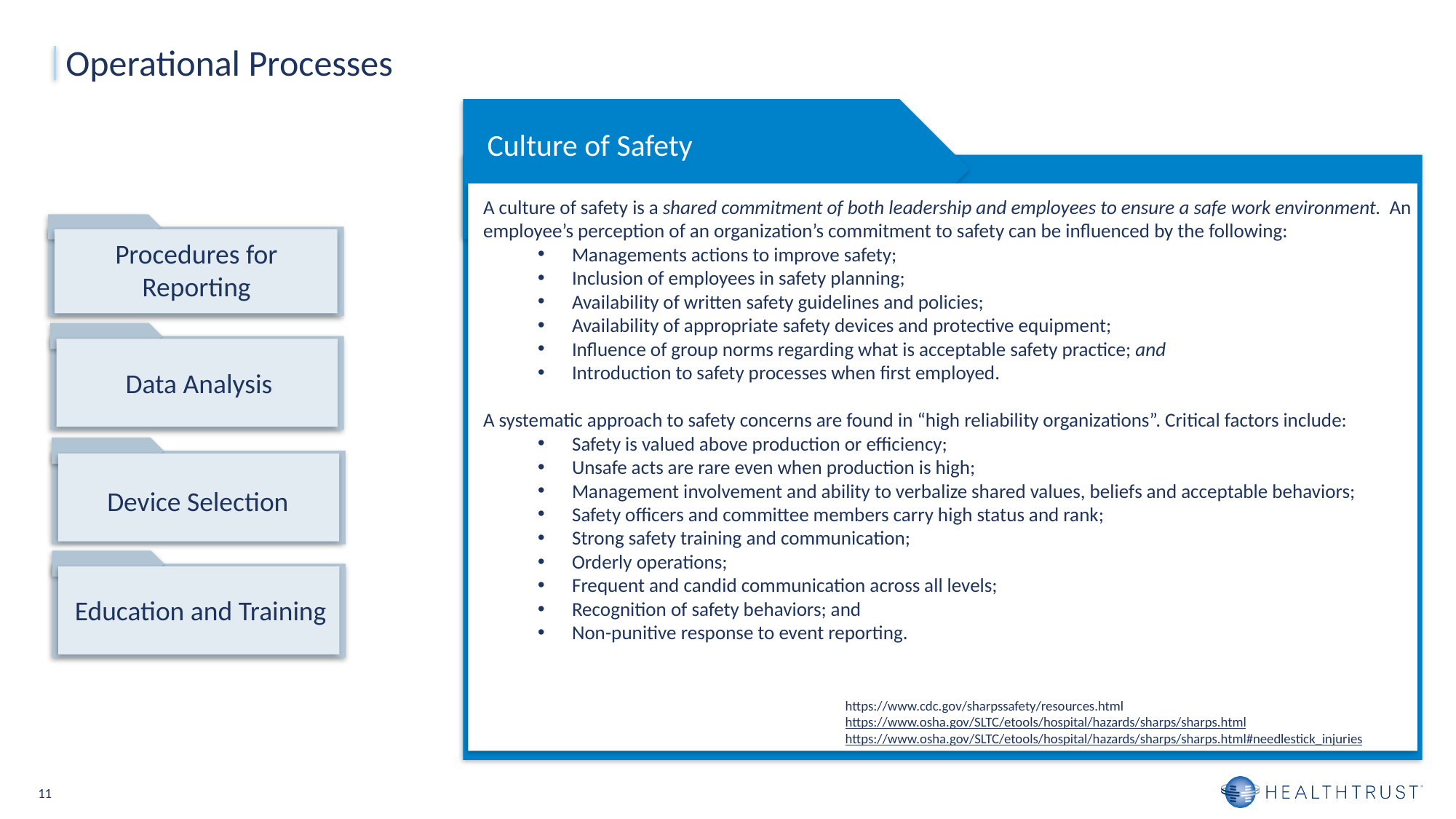

Operational Processes

Culture of Safety

A culture of safety is a shared commitment of both leadership and employees to ensure a safe work environment.  An employee’s perception of an organization’s commitment to safety can be influenced by the following:
Managements actions to improve safety;
Inclusion of employees in safety planning;
Availability of written safety guidelines and policies;
Availability of appropriate safety devices and protective equipment;
Influence of group norms regarding what is acceptable safety practice; and
Introduction to safety processes when first employed.

A systematic approach to safety concerns are found in “high reliability organizations”. Critical factors include:
Safety is valued above production or efficiency;
Unsafe acts are rare even when production is high;
Management involvement and ability to verbalize shared values, beliefs and acceptable behaviors;
Safety officers and committee members carry high status and rank;
Strong safety training and communication;
Orderly operations;
Frequent and candid communication across all levels;
Recognition of safety behaviors; and
Non-punitive response to event reporting.

Procedures for Reporting

Data Analysis

Device Selection

Education and Training
https://www.cdc.gov/sharpssafety/resources.html
https://www.osha.gov/SLTC/etools/hospital/hazards/sharps/sharps.html
https://www.osha.gov/SLTC/etools/hospital/hazards/sharps/sharps.html#needlestick_injuries